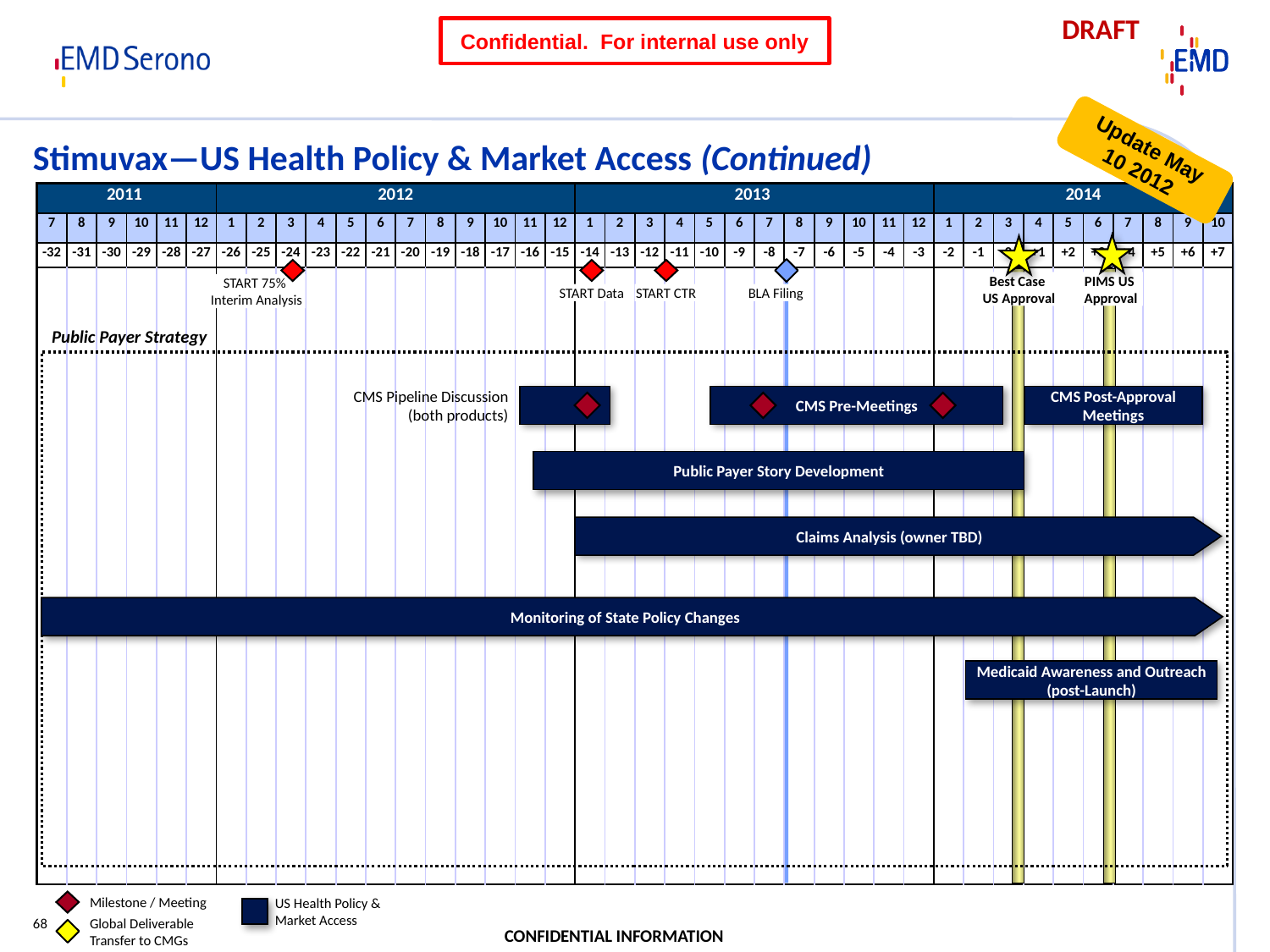

# Stimuvax—US Health Policy & Market Access (Continued)
Public Payer Strategy

CMS Pipeline Discussion (both products)

CMS Pre-Meetings
CMS Post-Approval Meetings

Public Payer Story Development
Claims Analysis (owner TBD)
Monitoring of State Policy Changes
Medicaid Awareness and Outreach (post-Launch)
Milestone / Meeting

Global Deliverable Transfer to CMGs

US Health Policy & Market Access

68